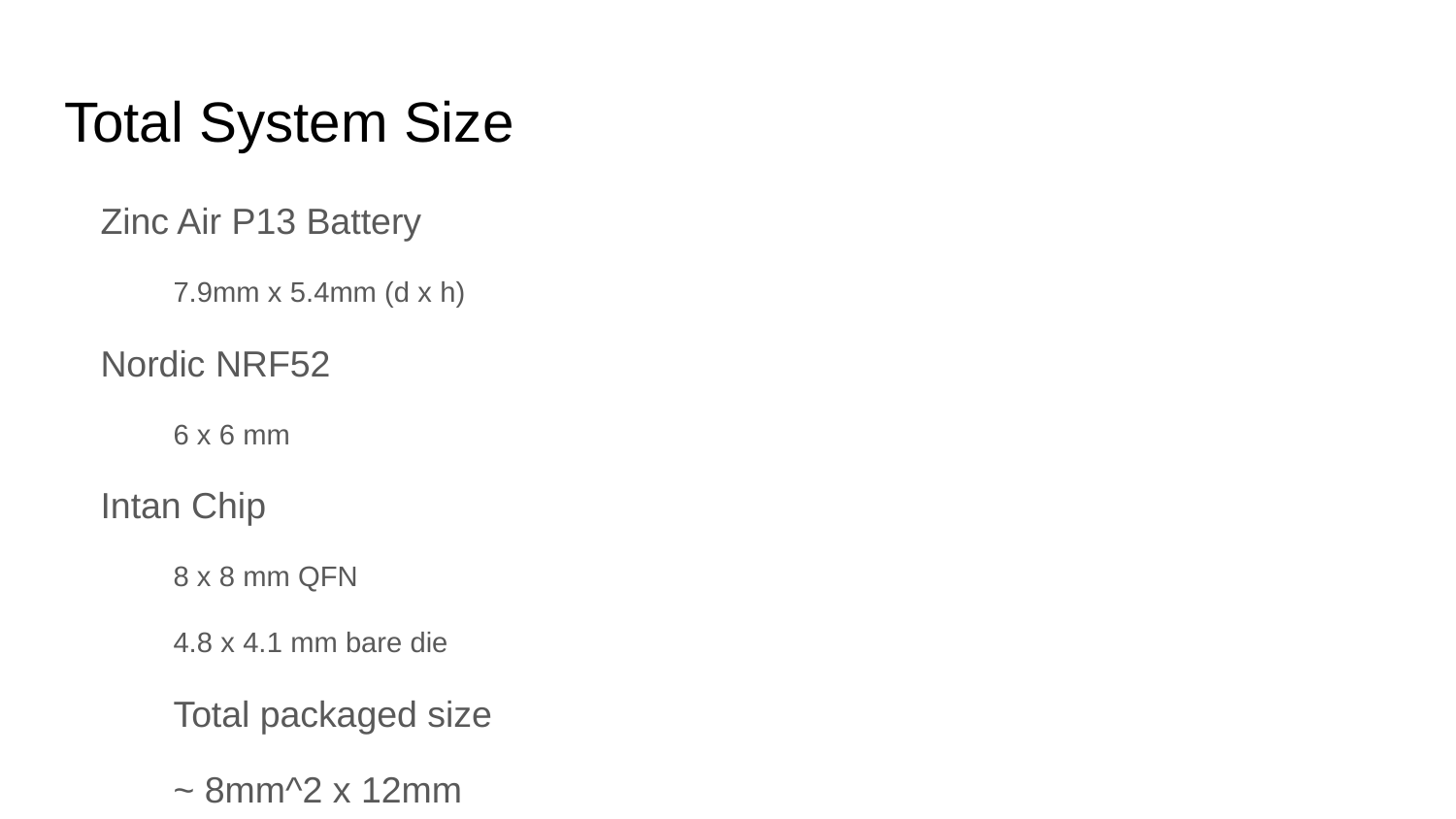

# Total System Size
Zinc Air P13 Battery
7.9mm x 5.4mm (d x h)
Nordic NRF52
6 x 6 mm
Intan Chip
8 x 8 mm QFN
4.8 x 4.1 mm bare die
Total packaged size
~ 8mm^2 x 12mm